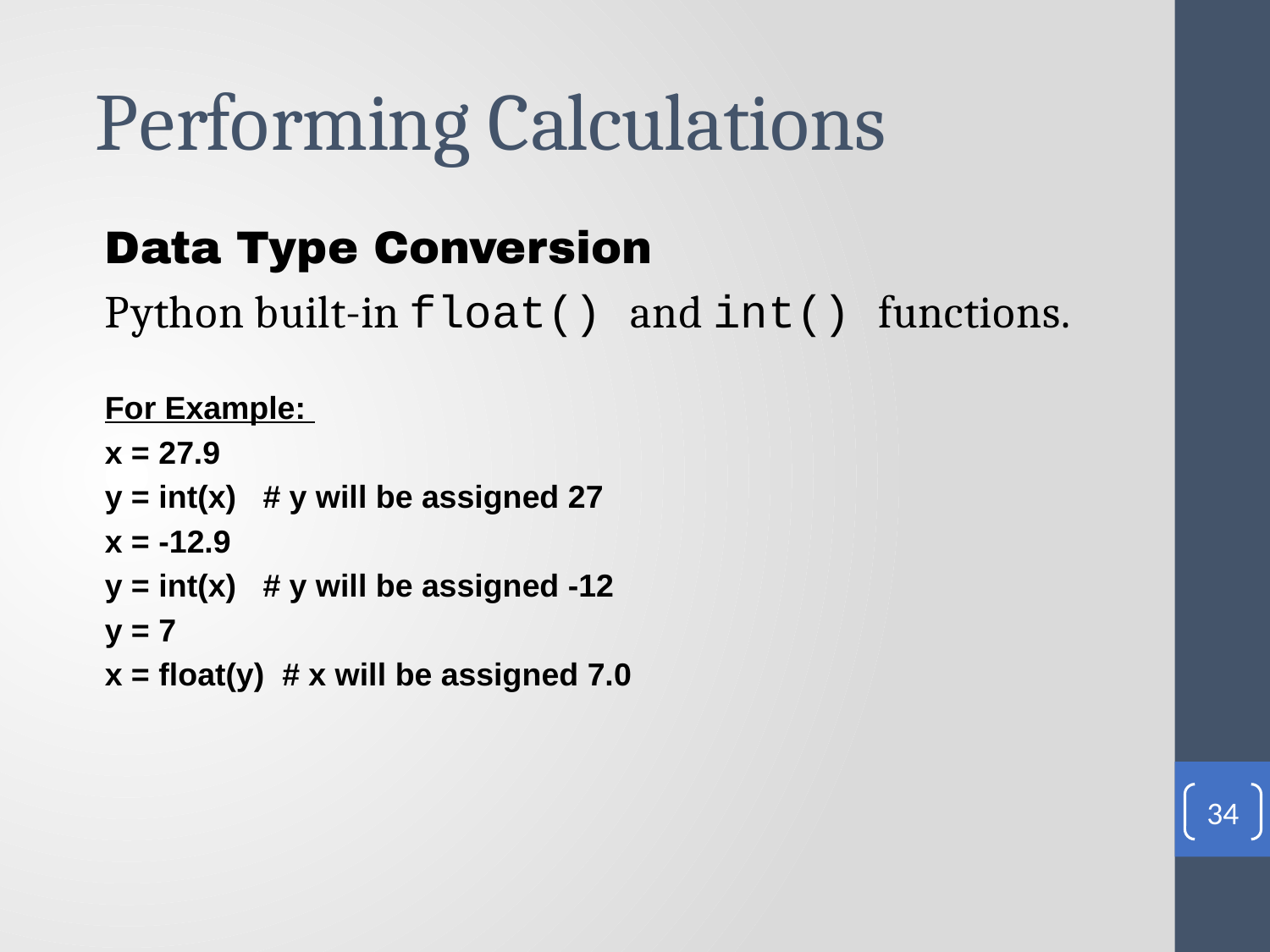

# Performing Calculations
Data Type Conversion
Python built-in float() and int() functions.

For Example:
x = 27.9
y = int(x)   # y will be assigned 27
x = -12.9
y = int(x)   # y will be assigned -12
y = 7
x = float(y)  # x will be assigned 7.0

34